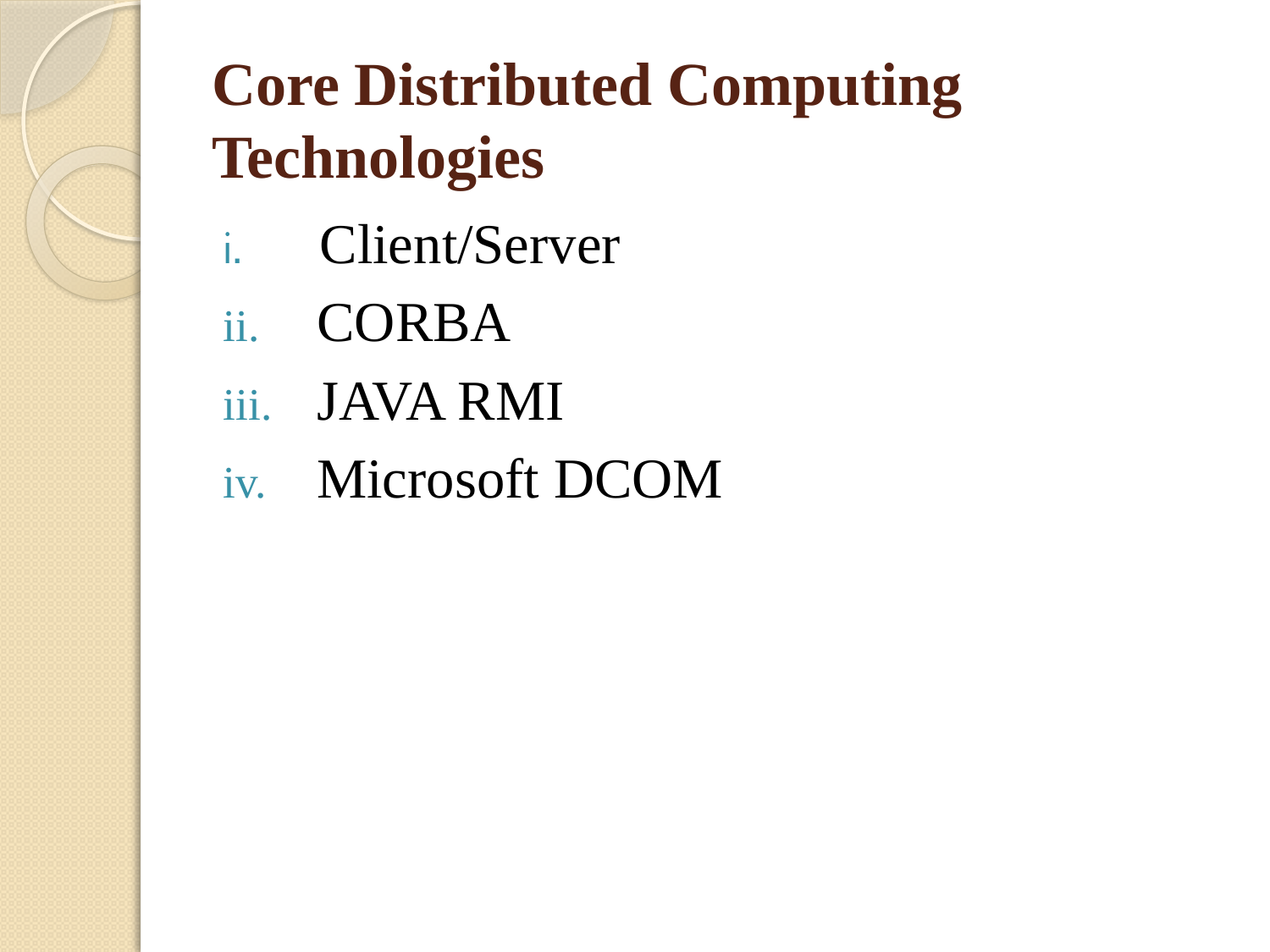

# Core Distributed Computing Technologies
 Client/Server
 CORBA
 JAVA RMI
 Microsoft DCOM